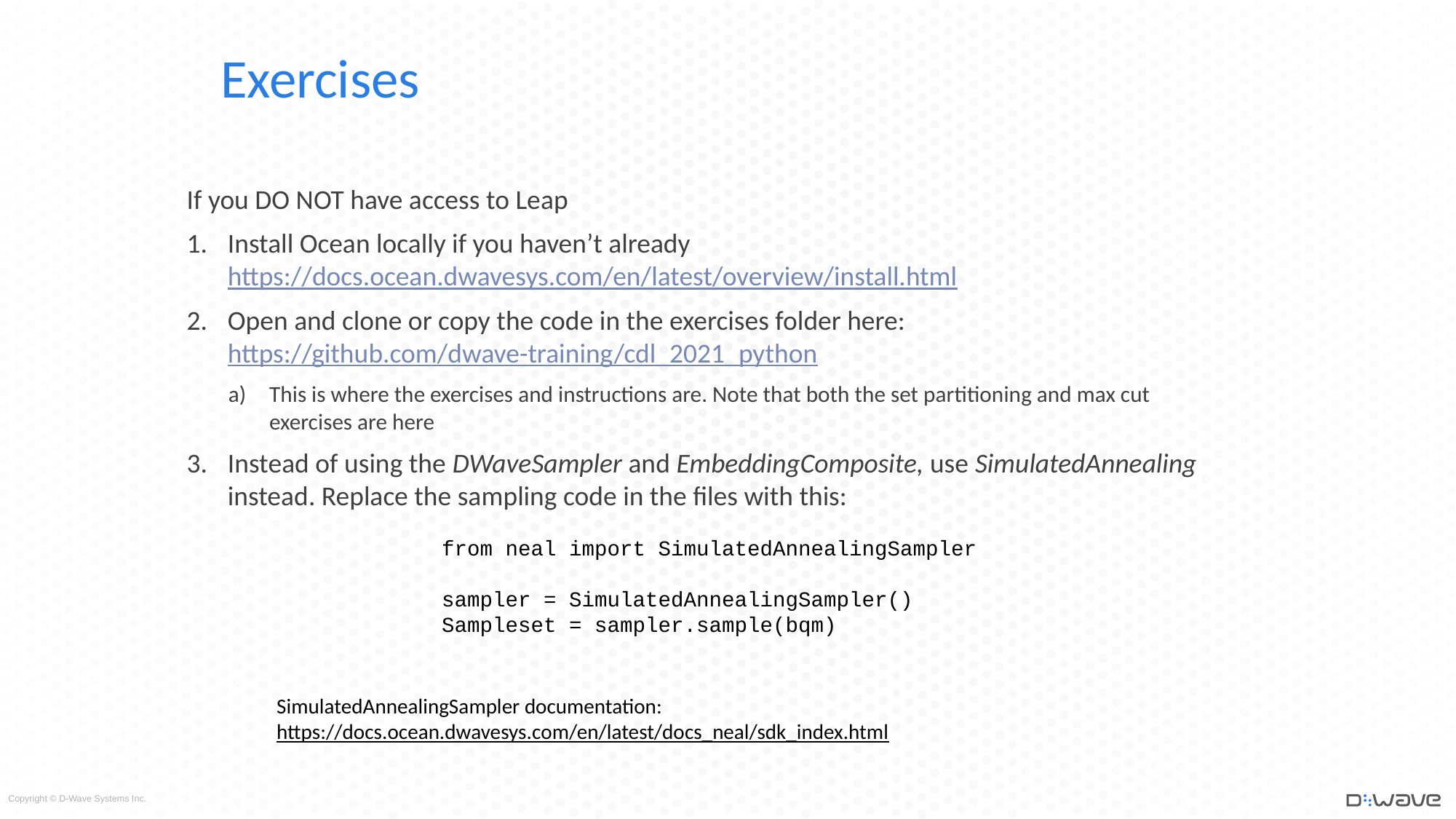

# Exercises
If you DO NOT have access to Leap
Install Ocean locally if you haven’t already
https://docs.ocean.dwavesys.com/en/latest/overview/install.html
Open and clone or copy the code in the exercises folder here:
https://github.com/dwave-training/cdl_2021_python
This is where the exercises and instructions are. Note that both the set partitioning and max cut exercises are here
Instead of using the DWaveSampler and EmbeddingComposite, use SimulatedAnnealing instead. Replace the sampling code in the files with this:

from neal import SimulatedAnnealingSampler

sampler = SimulatedAnnealingSampler()
Sampleset = sampler.sample(bqm)

SimulatedAnnealingSampler documentation:
https://docs.ocean.dwavesys.com/en/latest/docs_neal/sdk_index.html